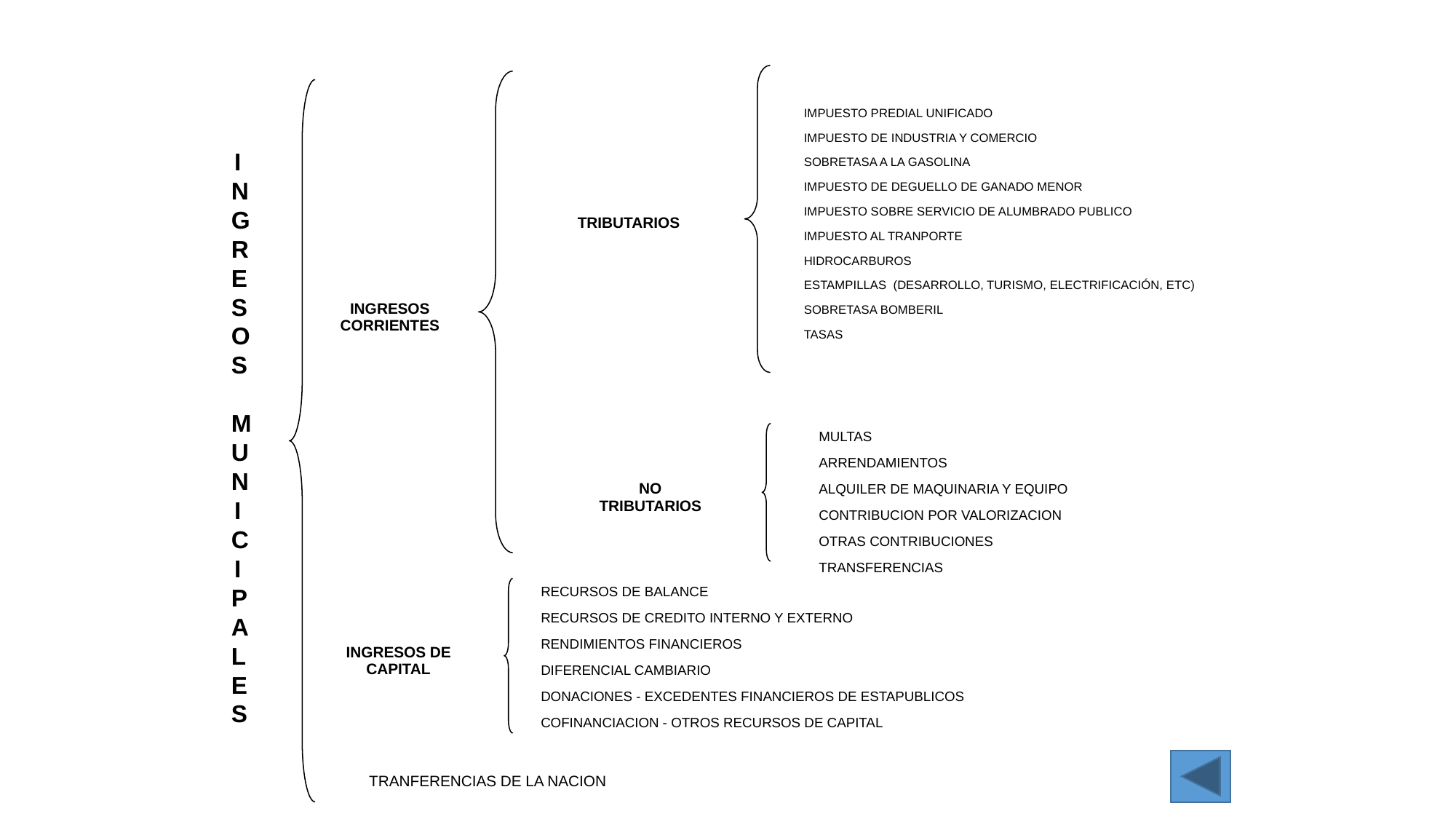

| IMPUESTO PREDIAL UNIFICADO |
| --- |
| IMPUESTO DE INDUSTRIA Y COMERCIO |
| SOBRETASA A LA GASOLINA |
| IMPUESTO DE DEGUELLO DE GANADO MENOR |
| IMPUESTO SOBRE SERVICIO DE ALUMBRADO PUBLICO |
| IMPUESTO AL TRANPORTE |
| HIDROCARBUROS |
| ESTAMPILLAS (DESARROLLO, TURISMO, ELECTRIFICACIÓN, ETC) |
| SOBRETASA BOMBERIL |
| TASAS |

INGRESOS  MUNICIPALES

| TRIBUTARIOS |
| --- |
| INGRESOS CORRIENTES |
| --- |
| MULTAS |
| --- |
| ARRENDAMIENTOS |
| ALQUILER DE MAQUINARIA Y EQUIPO |
| CONTRIBUCION POR VALORIZACION |
| OTRAS CONTRIBUCIONES |
| TRANSFERENCIAS |

| NO TRIBUTARIOS |
| --- |

| RECURSOS DE BALANCE |
| --- |
| RECURSOS DE CREDITO INTERNO Y EXTERNO |
| RENDIMIENTOS FINANCIEROS |
| DIFERENCIAL CAMBIARIO |
| DONACIONES - EXCEDENTES FINANCIEROS DE ESTAPUBLICOS |
| COFINANCIACION - OTROS RECURSOS DE CAPITAL |
| INGRESOS DE CAPITAL |
| --- |

| TRANFERENCIAS DE LA NACION |
| --- |